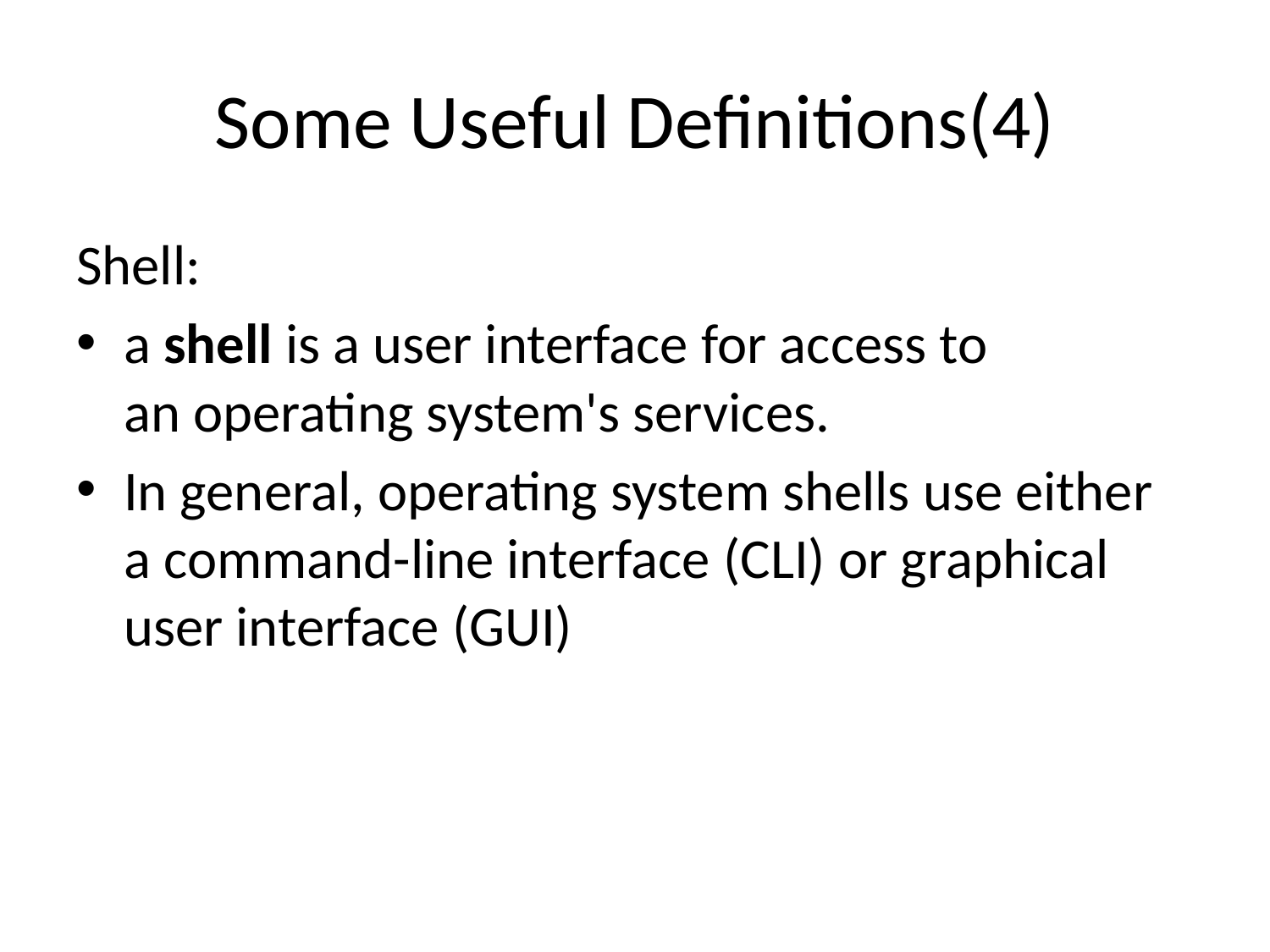

# Some Useful Definitions(4)
Shell:
a shell is a user interface for access to an operating system's services.
In general, operating system shells use either a command-line interface (CLI) or graphical user interface (GUI)